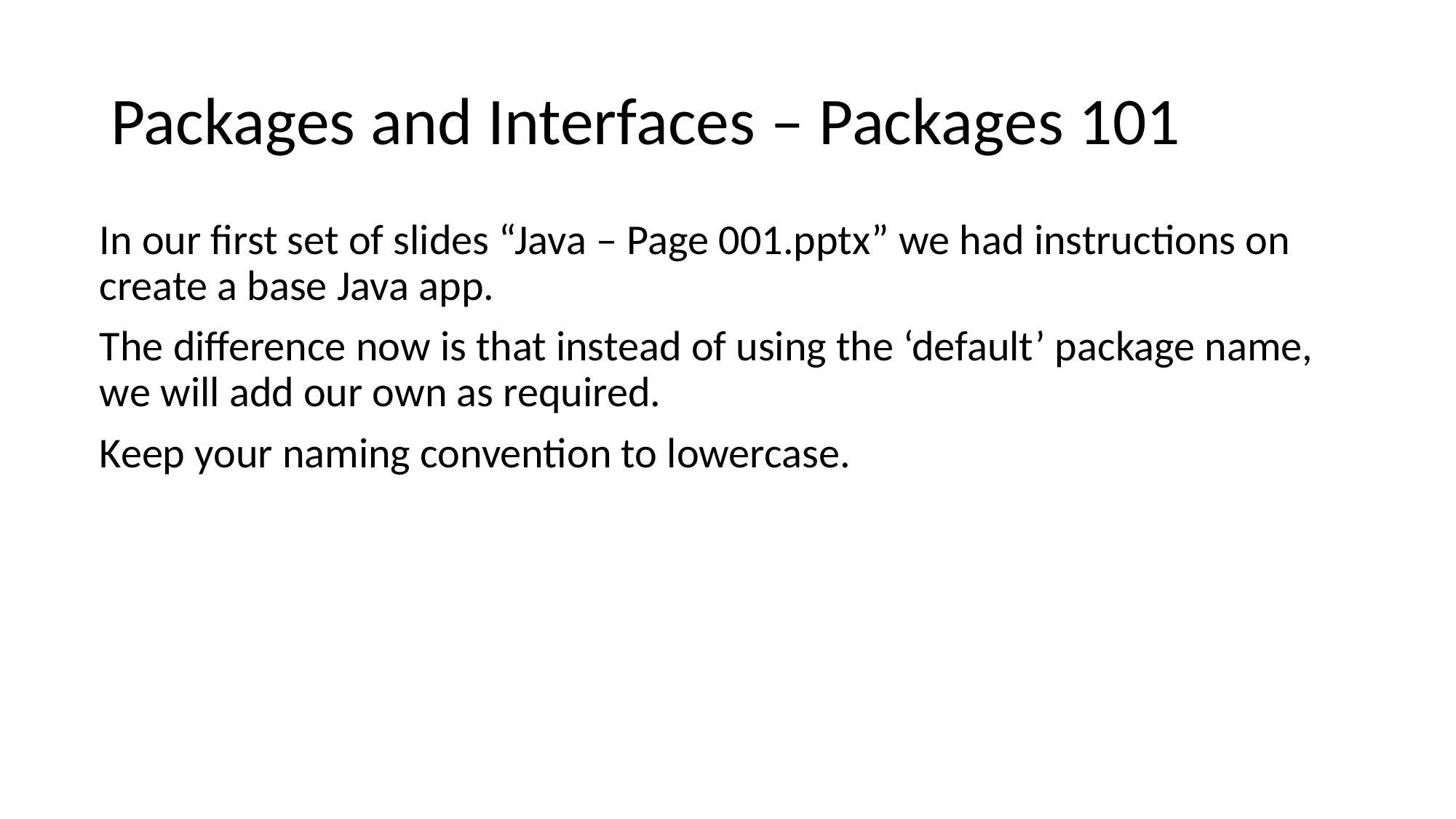

# Packages and Interfaces – Packages 101
In our first set of slides “Java – Page 001.pptx” we had instructions on create a base Java app.
The difference now is that instead of using the ‘default’ package name, we will add our own as required.
Keep your naming convention to lowercase.